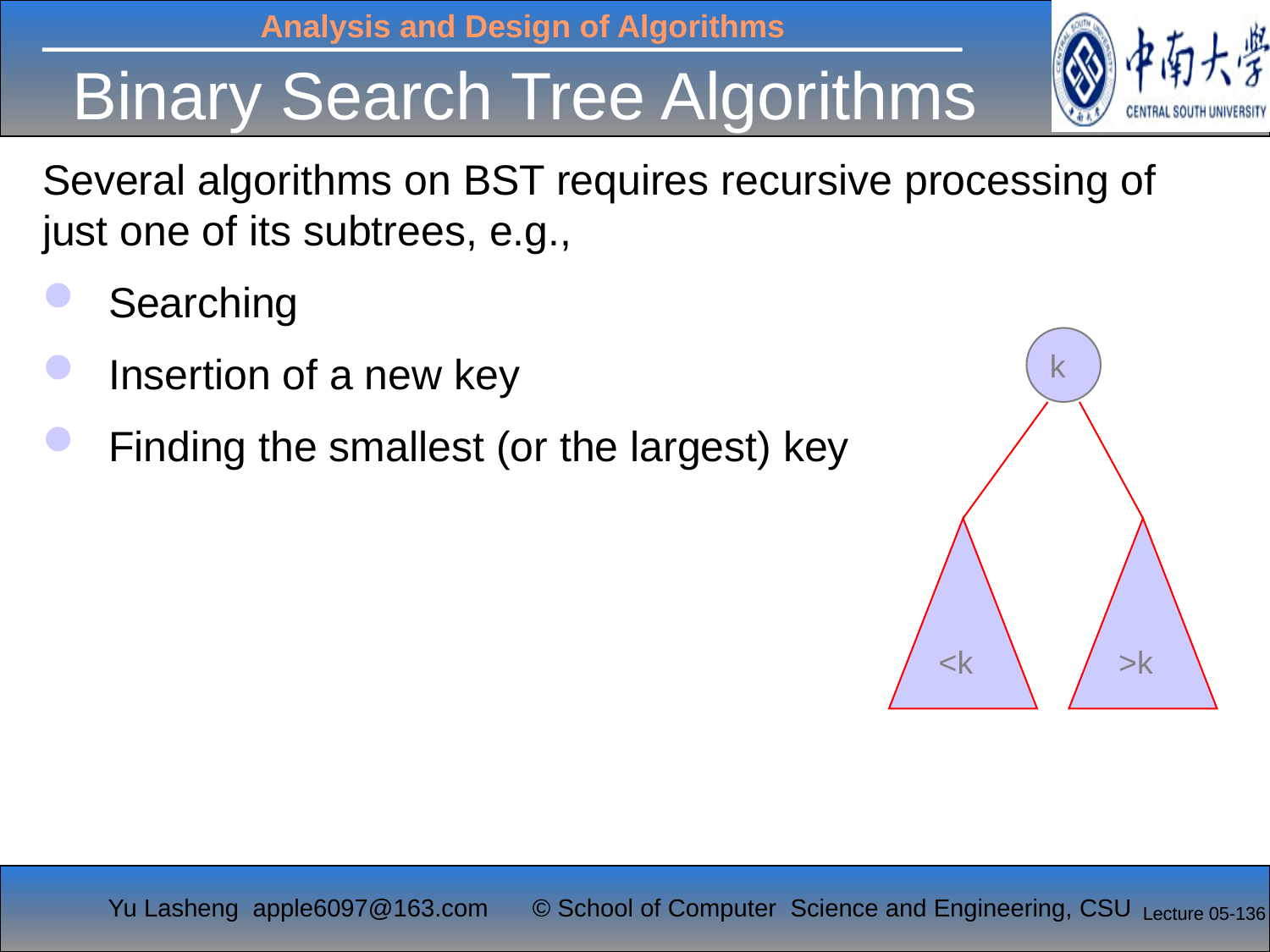

# Binary Search Tree Algorithms
Several algorithms on BST requires recursive processing of just one of its subtrees, e.g.,
  Searching
  Insertion of a new key
  Finding the smallest (or the largest) key

k

<k
>k

Lecture 05-136